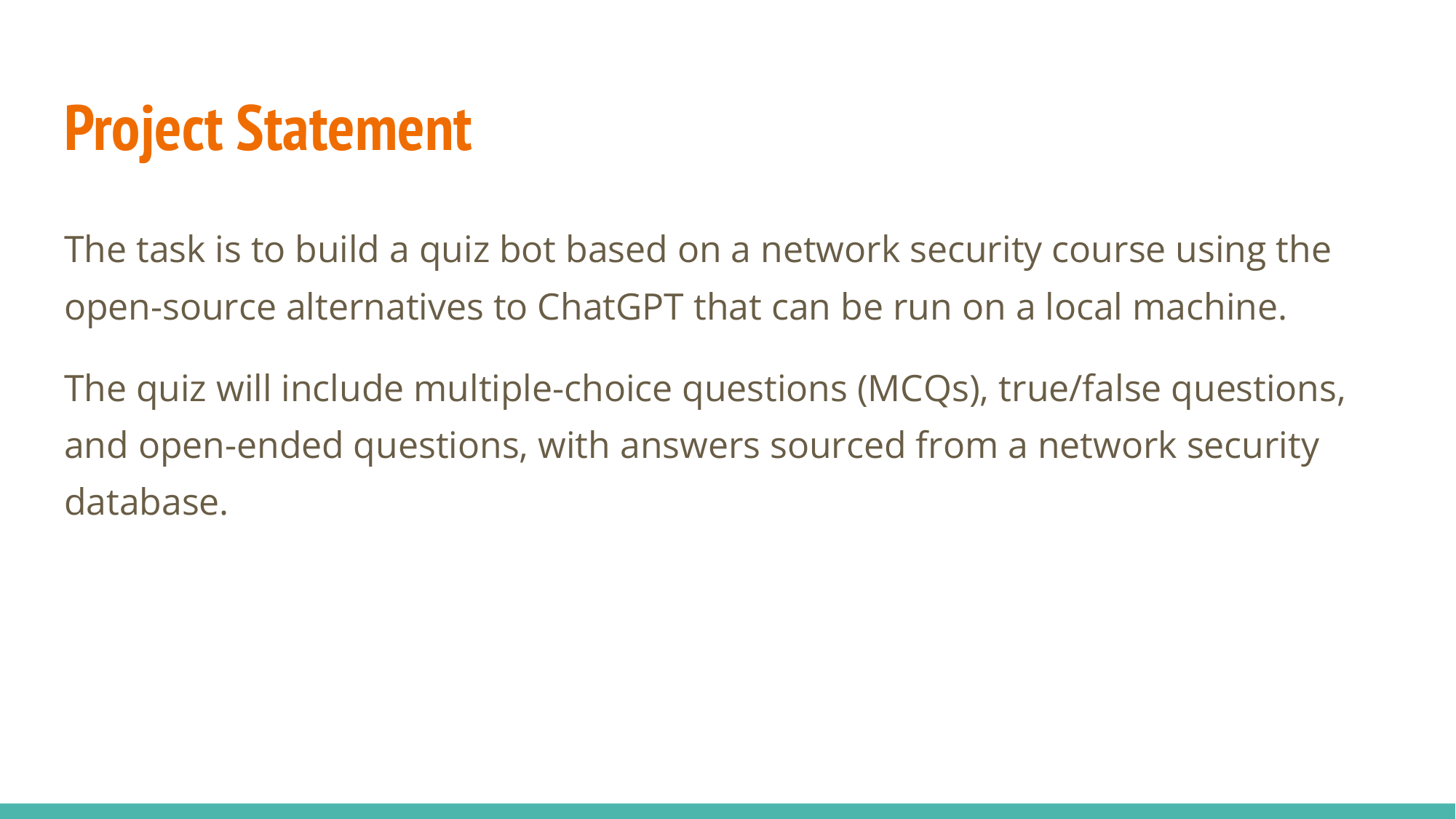

# Project Statement

The task is to build a quiz bot based on a network security course using the open-source alternatives to ChatGPT that can be run on a local machine.
The quiz will include multiple-choice questions (MCQs), true/false questions, and open-ended questions, with answers sourced from a network security database.